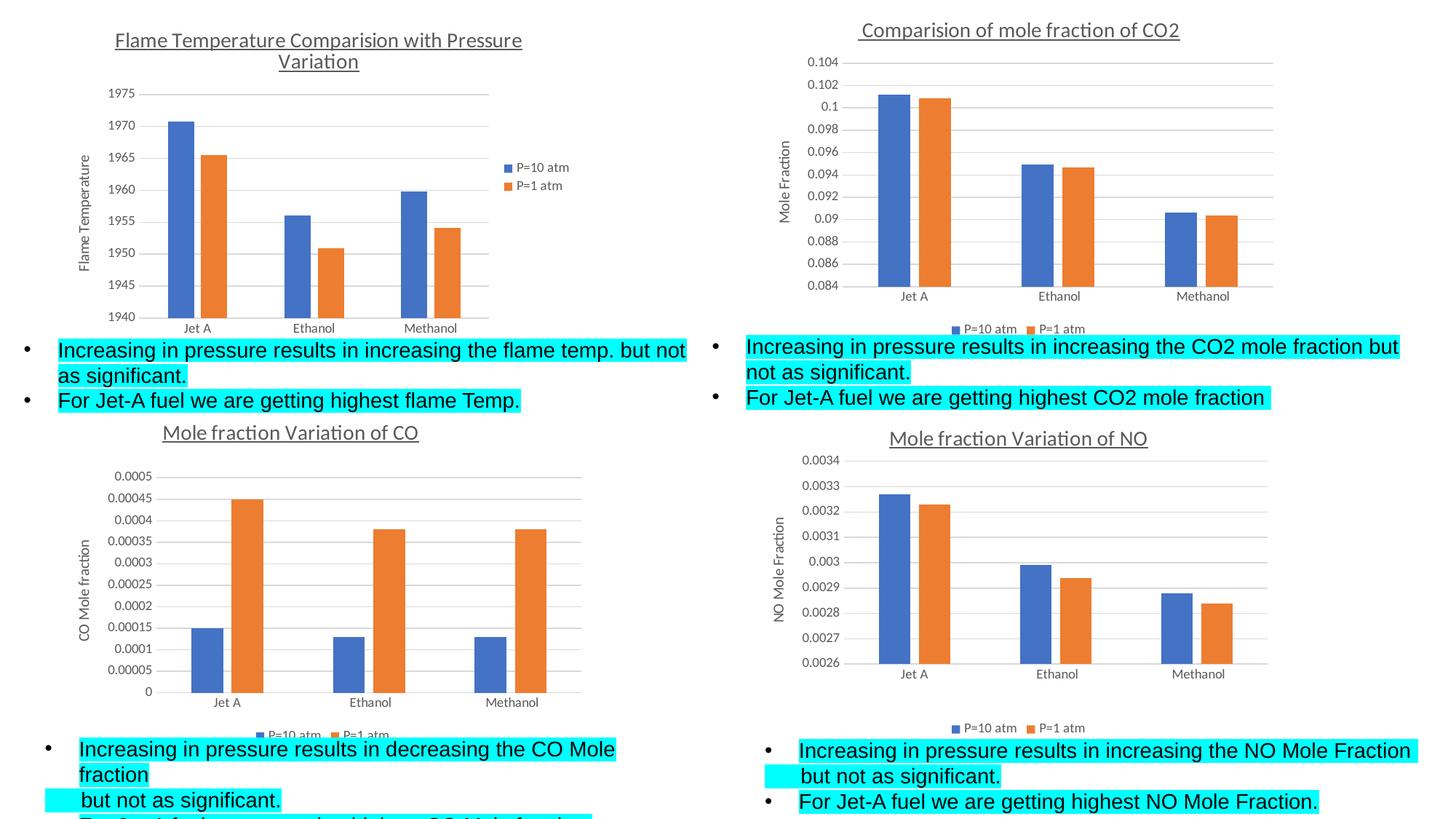

### Chart:  Comparision of mole fraction of CO2

| Category |  |  |
|---|---|---|
| Jet A | 0.10119 | 0.10086 |
|  Ethanol | 0.09494 | 0.09465 |
|  Methanol | 0.09063 | 0.09034 |

### Chart: Flame Temperature Comparision with Pressure Variation

| Category |  |  |
|---|---|---|
| Jet A | 1970.71 | 1965.51 |
| Ethanol | 1956.07 | 1950.91 |
| Methanol | 1959.79 | 1954.18 |

### Chart: Mole fraction Variation of NO

| Category |  |  |
|---|---|---|
| Jet A | 0.00327 | 0.00323 |
|  Ethanol | 0.00299 | 0.00294 |
|  Methanol | 0.00288 | 0.00284 |

### Chart: Mole fraction Variation of CO

| Category |  |  |
|---|---|---|
| Jet A | 0.00015 | 0.00045 |
|  Ethanol | 0.00013 | 0.00038 |
|  Methanol | 0.00013 | 0.00038 |
Increasing in pressure results in increasing the CO2 mole fraction but not as significant.
For Jet-A fuel we are getting highest CO2 mole fraction
Increasing in pressure results in increasing the flame temp. but not as significant.
For Jet-A fuel we are getting highest flame Temp.
Increasing in pressure results in decreasing the CO Mole fraction
      but not as significant.
For Jet-A fuel we are getting highest CO Mole fraction.

Increasing in pressure results in increasing the NO Mole Fraction
      but not as significant.
For Jet-A fuel we are getting highest NO Mole Fraction.